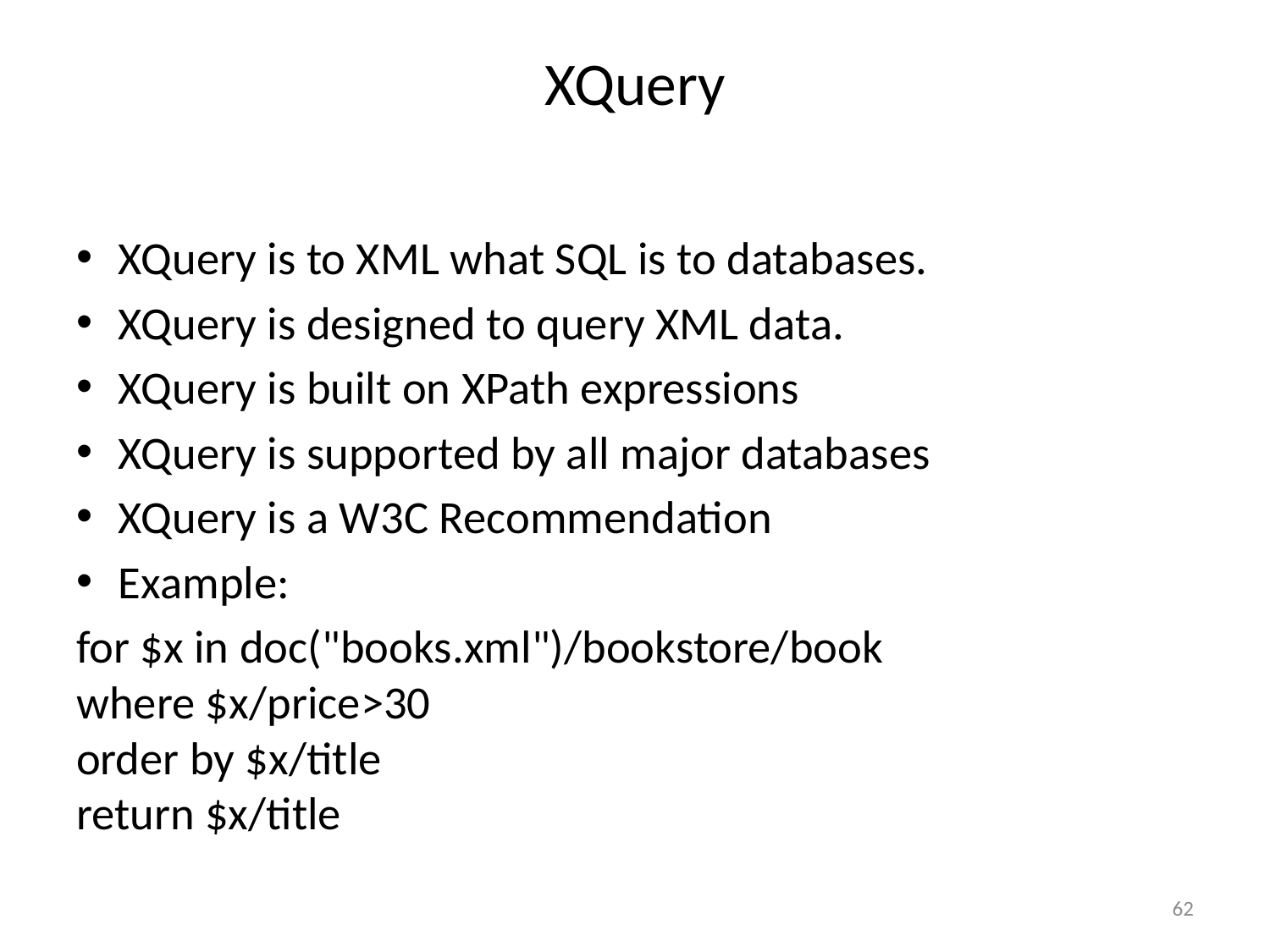

# XQuery
XQuery is to XML what SQL is to databases.
XQuery is designed to query XML data.
XQuery is built on XPath expressions
XQuery is supported by all major databases
XQuery is a W3C Recommendation
Example:
for $x in doc("books.xml")/bookstore/book
where $x/price>30
order by $x/title
return $x/title
62